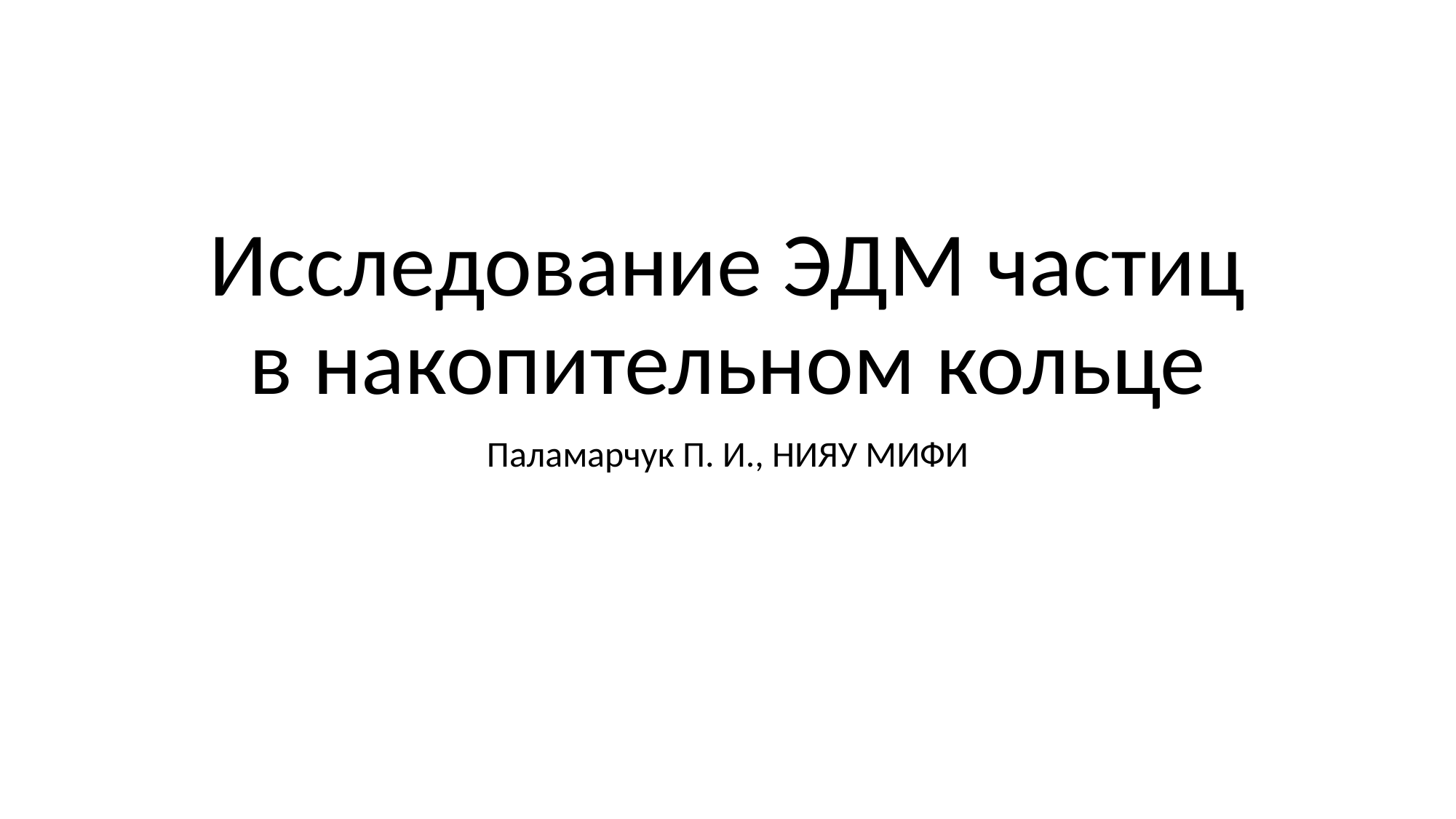

# Исследование ЭДМ частиц в накопительном кольце
Паламарчук П. И., НИЯУ МИФИ